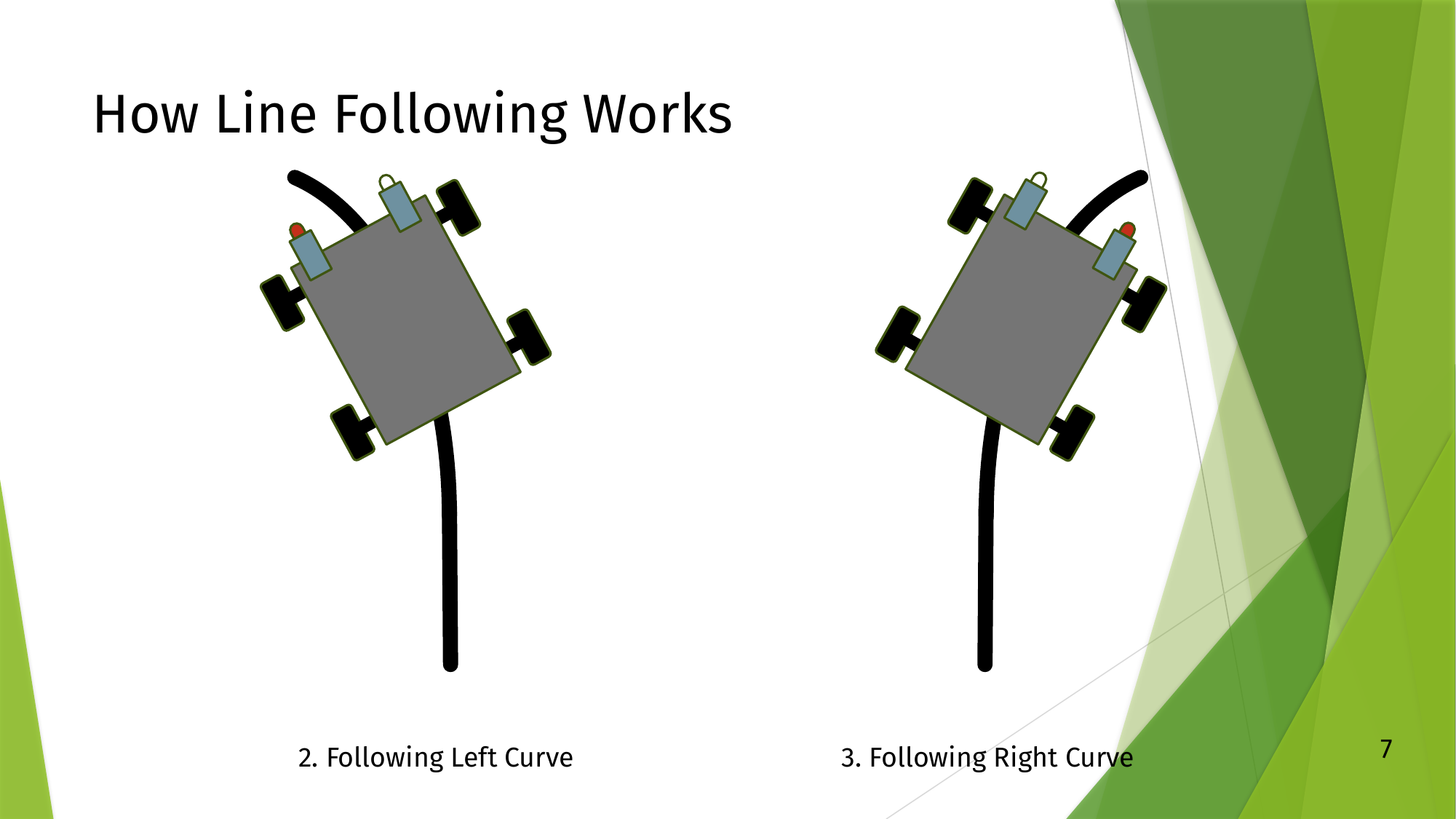

# How Line Following Works

7
2. Following Left Curve
3. Following Right Curve